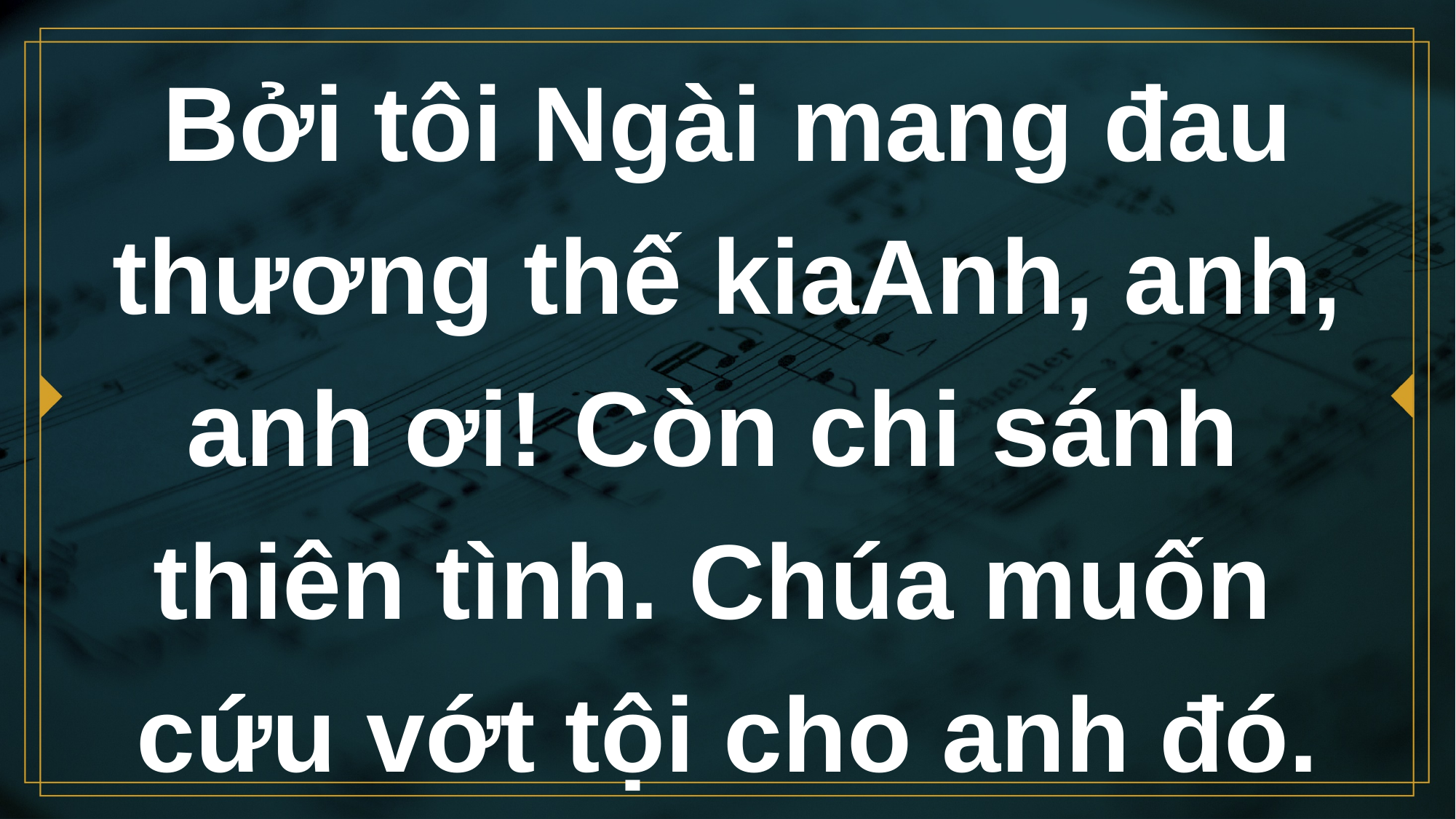

# Bởi tôi Ngài mang đau thương thế kiaAnh, anh, anh ơi! Còn chi sánh thiên tình. Chúa muốn cứu vớt tội cho anh đó.